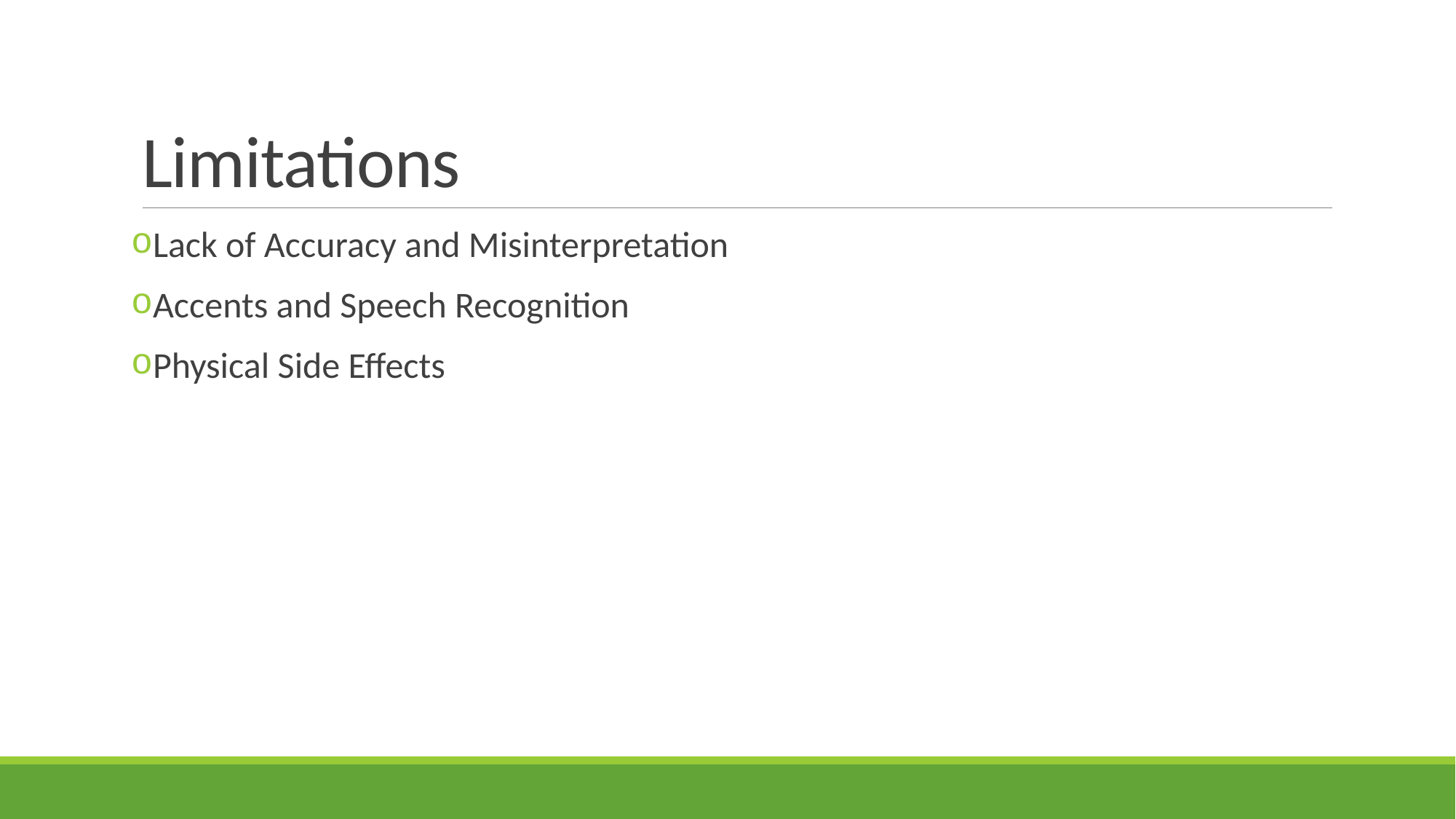

# Limitations
Lack of Accuracy and Misinterpretation
Accents and Speech Recognition
Physical Side Effects